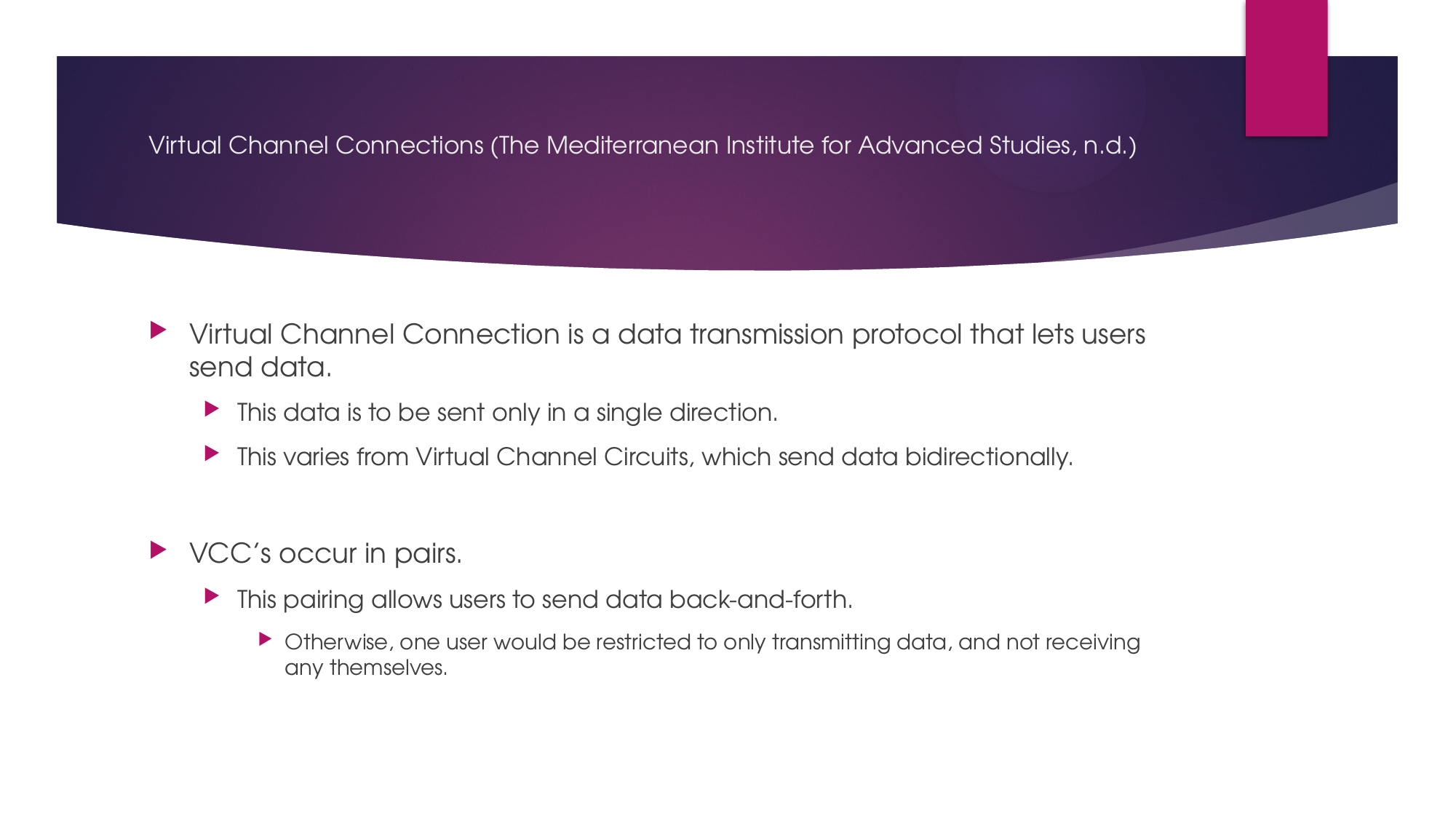

# Virtual Channel Connections (The Mediterranean Institute for Advanced Studies, n.d.)
Virtual Channel Connection is a data transmission protocol that lets users send data.
This data is to be sent only in a single direction.
This varies from Virtual Channel Circuits, which send data bidirectionally.

VCC’s occur in pairs.
This pairing allows users to send data back-and-forth.
Otherwise, one user would be restricted to only transmitting data, and not receiving any themselves.